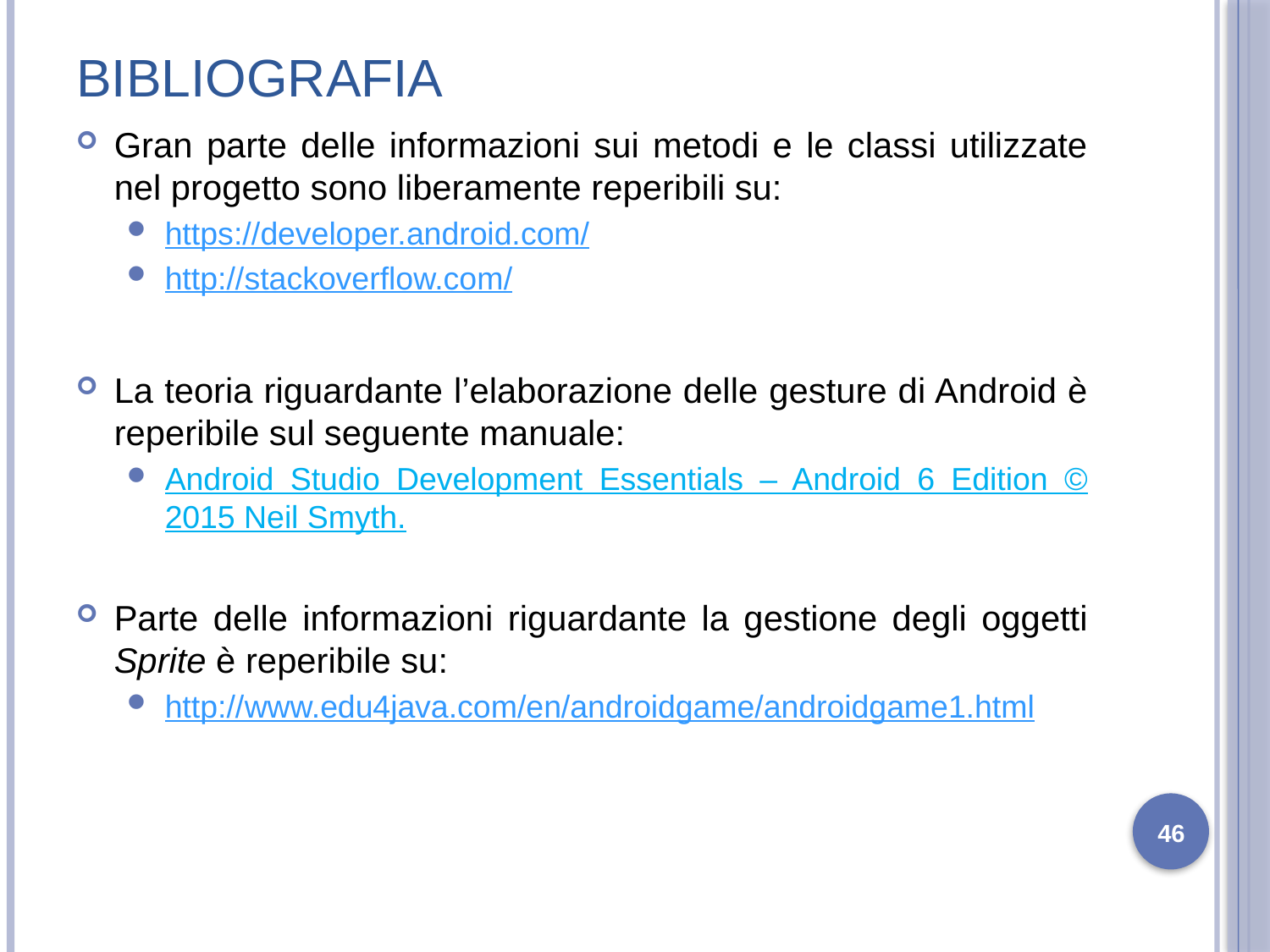

# Bibliografia
Gran parte delle informazioni sui metodi e le classi utilizzate nel progetto sono liberamente reperibili su:
https://developer.android.com/
http://stackoverflow.com/

La teoria riguardante l’elaborazione delle gesture di Android è reperibile sul seguente manuale:
Android Studio Development Essentials – Android 6 Edition © 2015 Neil Smyth.

Parte delle informazioni riguardante la gestione degli oggetti Sprite è reperibile su:
http://www.edu4java.com/en/androidgame/androidgame1.html

46